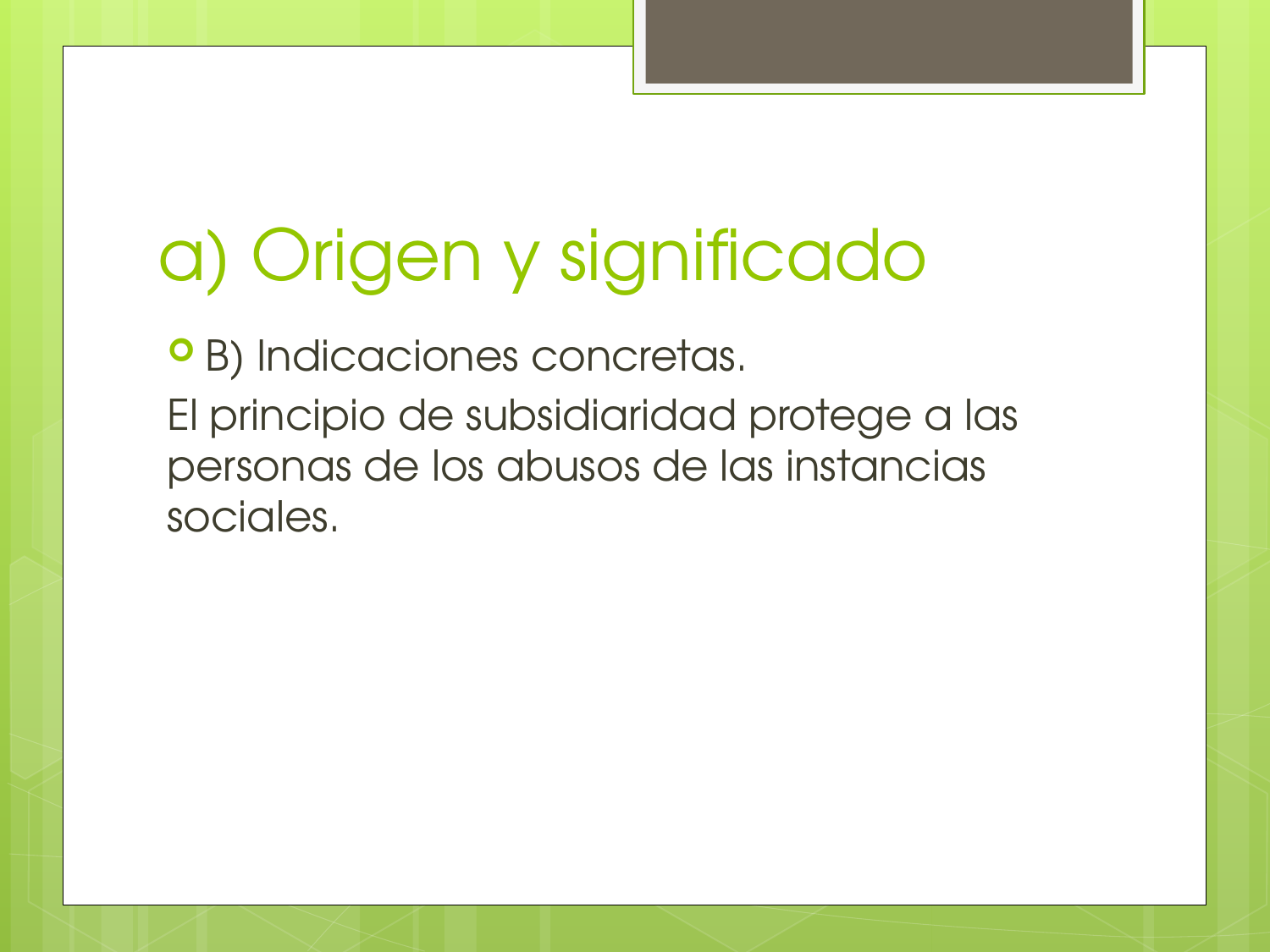

# a) Origen y significado
B) Indicaciones concretas.
El principio de subsidiaridad protege a las personas de los abusos de las instancias sociales.